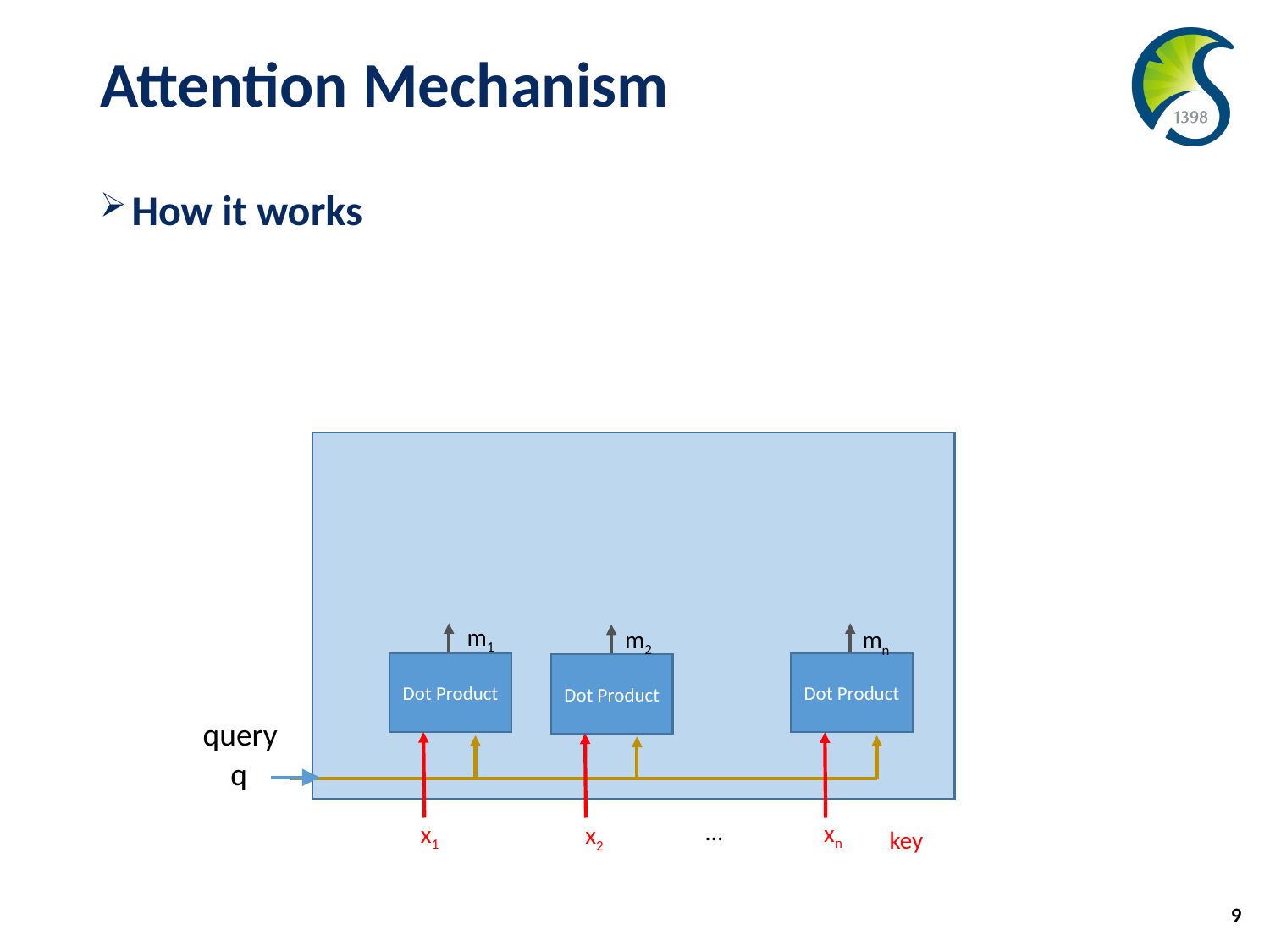

# Attention Mechanism
How it works

m1
m2
mn
Dot Product
Dot Product
Dot Product
query
xn
x1
x2
q
…
key
9